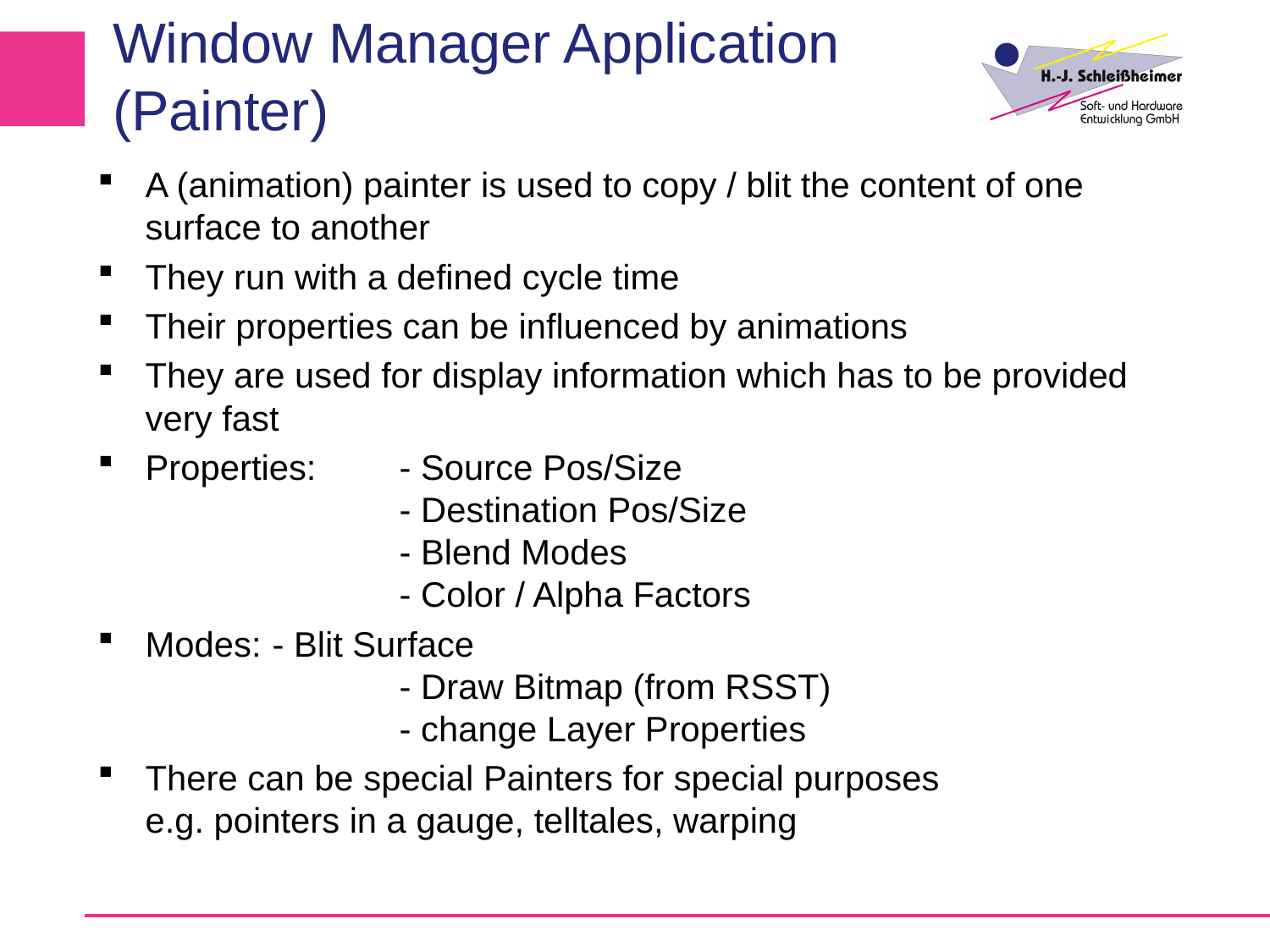

# Window Manager Application (Painter)
A (animation) painter is used to copy / blit the content of one surface to another
They run with a defined cycle time
Their properties can be influenced by animations
They are used for display information which has to be provided very fast
Properties:	- Source Pos/Size
		- Destination Pos/Size
		- Blend Modes
		- Color / Alpha Factors
Modes: 	- Blit Surface
		- Draw Bitmap (from RSST)
		- change Layer Properties
There can be special Painters for special purposes
e.g. pointers in a gauge, telltales, warping